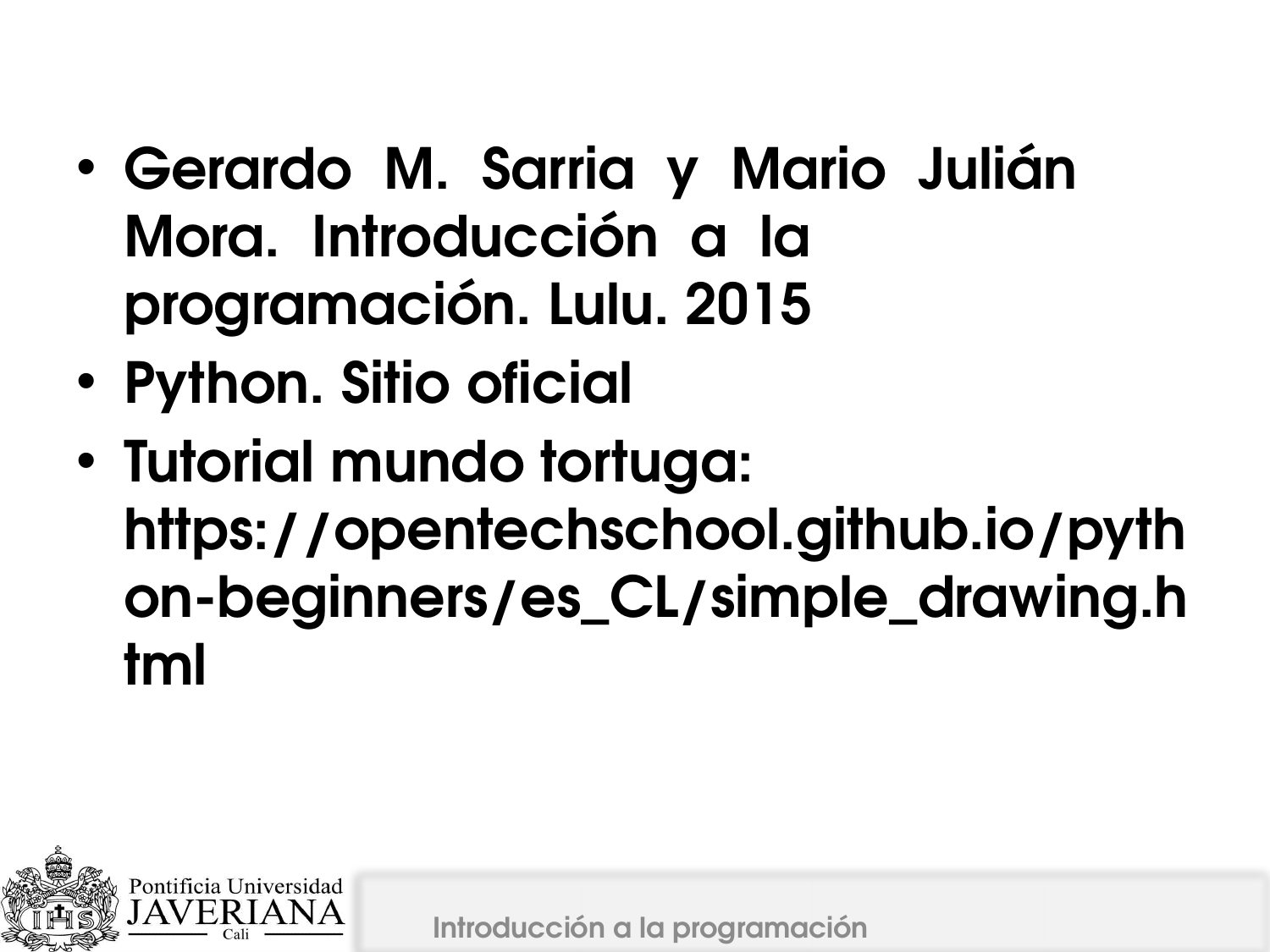

# Referencias
Gerardo  M.  Sarria  y  Mario  Julián  Mora.  Introducción  a  la programación. Lulu. 2015
Python. Sitio oficial
Tutorial mundo tortuga: https://opentechschool.github.io/python-beginners/es_CL/simple_drawing.html
Introducción a la programación